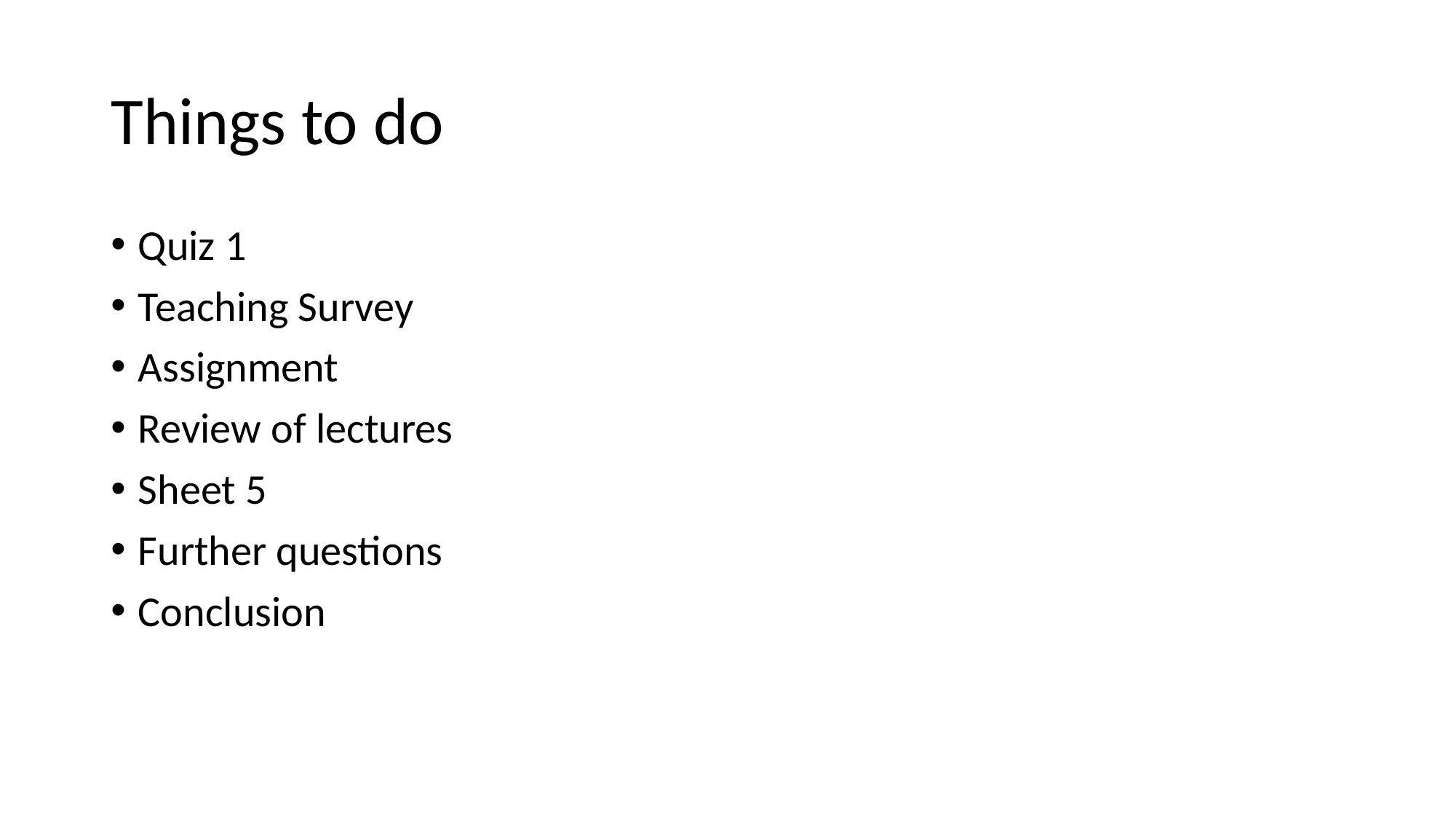

# Things to do
Quiz 1
Teaching Survey
Assignment
Review of lectures
Sheet 5
Further questions
Conclusion